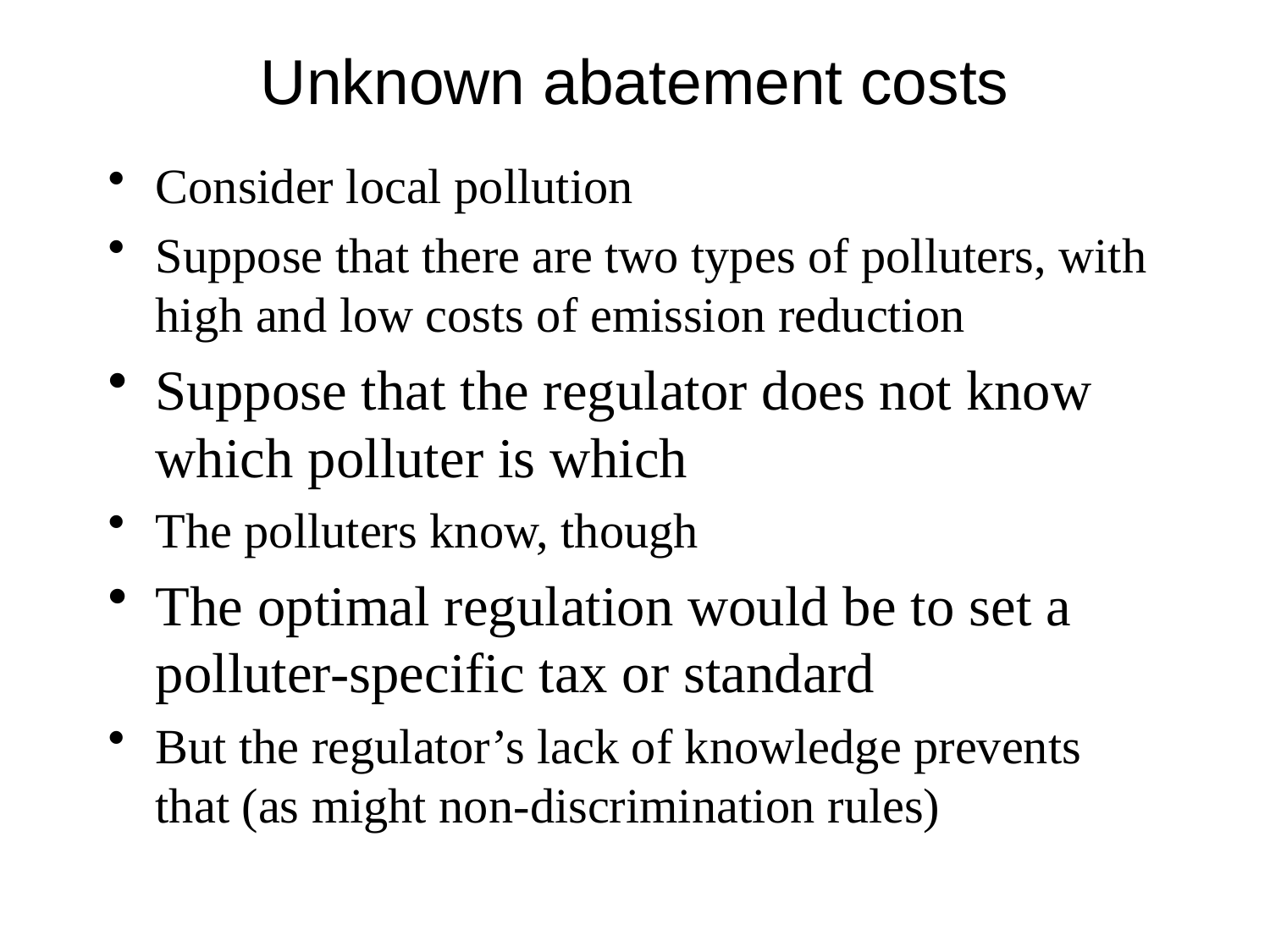

# Unknown abatement costs
Consider local pollution
Suppose that there are two types of polluters, with high and low costs of emission reduction
Suppose that the regulator does not know which polluter is which
The polluters know, though
The optimal regulation would be to set a polluter-specific tax or standard
But the regulator’s lack of knowledge prevents that (as might non-discrimination rules)